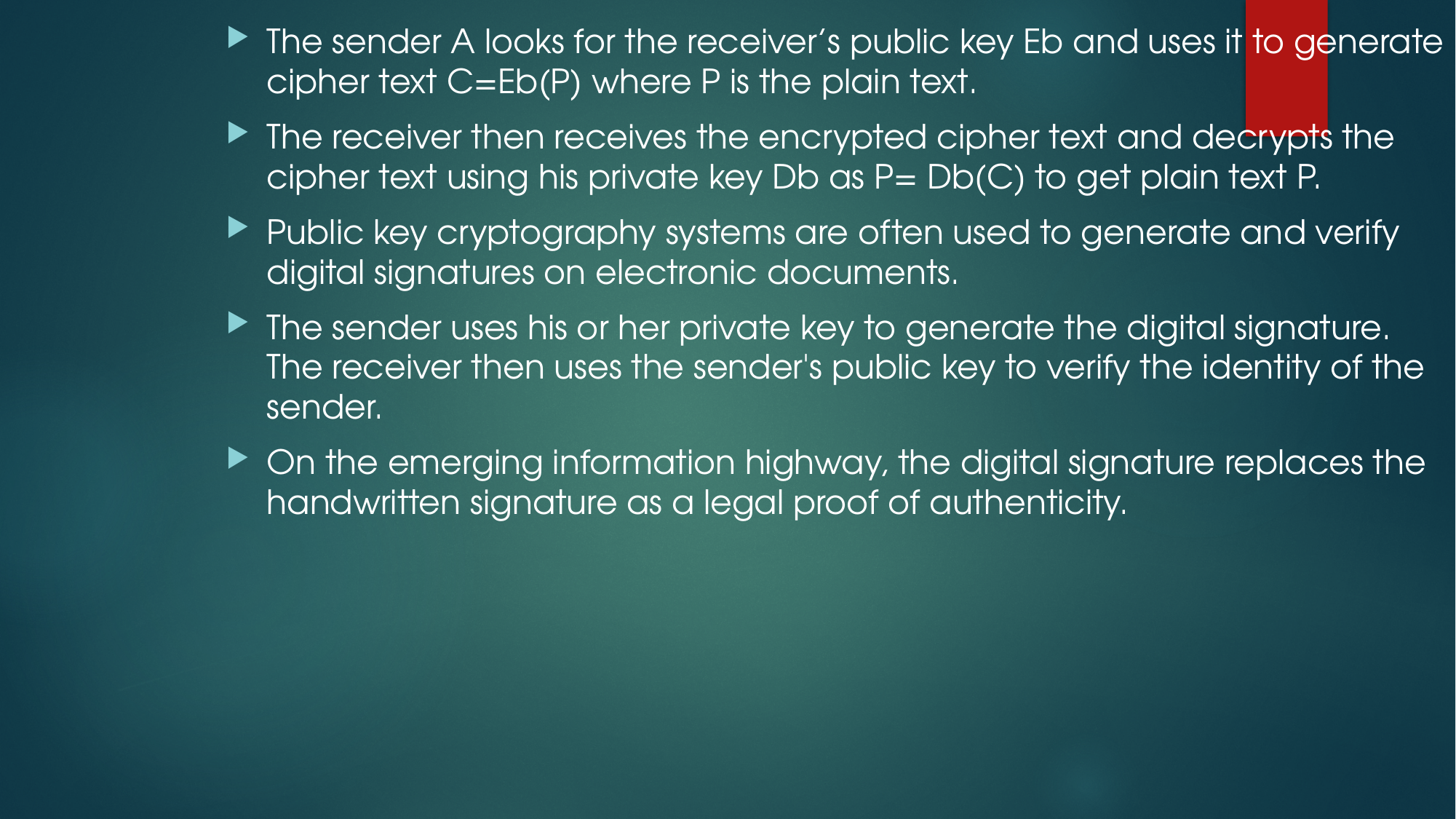

The sender A looks for the receiver’s public key Eb and uses it to generate cipher text C=Eb(P) where P is the plain text.
The receiver then receives the encrypted cipher text and decrypts the cipher text using his private key Db as P= Db(C) to get plain text P.
Public key cryptography systems are often used to generate and verify digital signatures on electronic documents.
The sender uses his or her private key to generate the digital signature. The receiver then uses the sender's public key to verify the identity of the sender.
On the emerging information highway, the digital signature replaces the handwritten signature as a legal proof of authenticity.